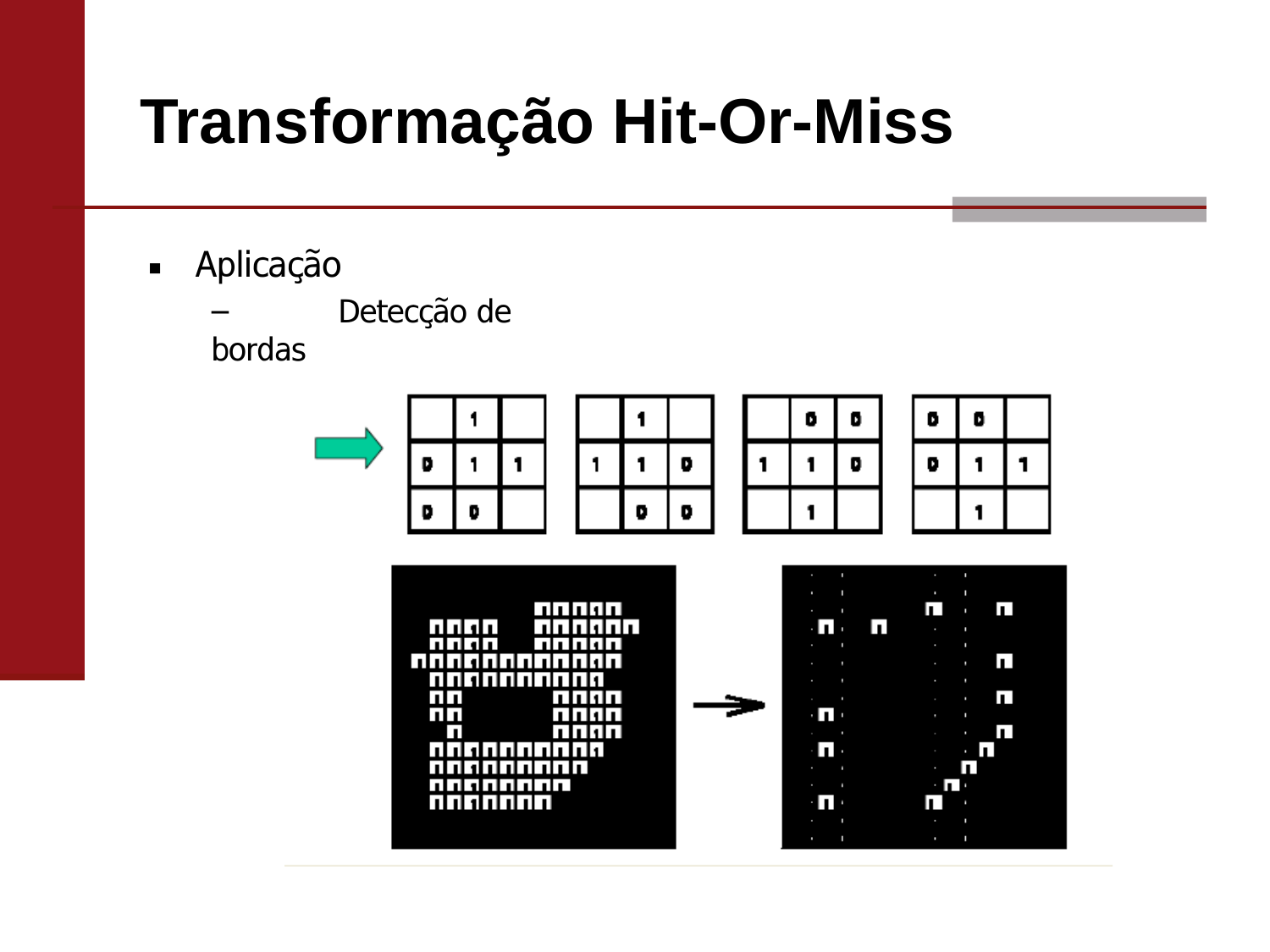

# Transformação Hit-Or-Miss
Aplicação
–	Detecção de bordas